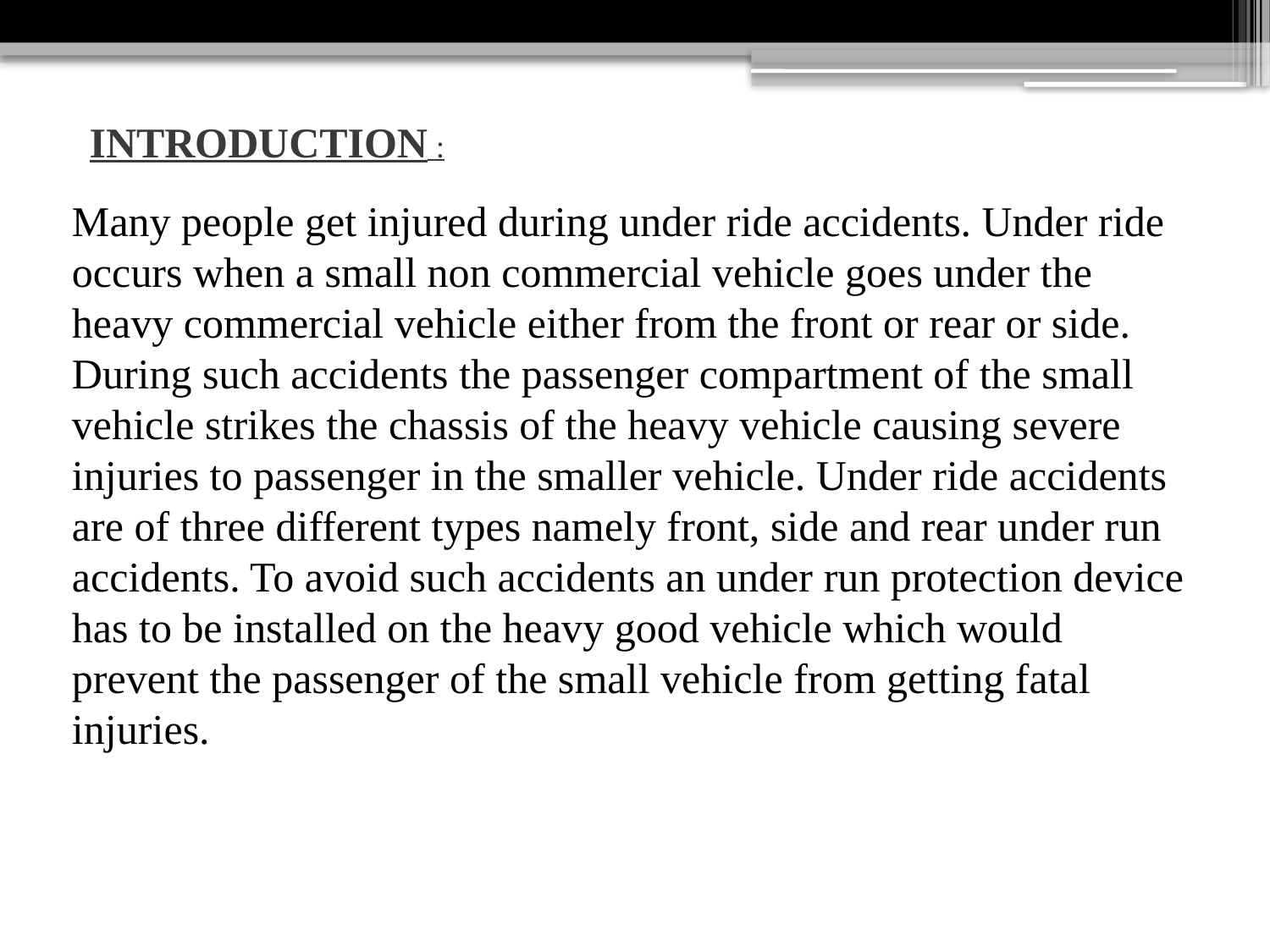

INTRODUCTION :
Many people get injured during under ride accidents. Under ride occurs when a small non commercial vehicle goes under the heavy commercial vehicle either from the front or rear or side. During such accidents the passenger compartment of the small vehicle strikes the chassis of the heavy vehicle causing severe injuries to passenger in the smaller vehicle. Under ride accidents are of three different types namely front, side and rear under run accidents. To avoid such accidents an under run protection device has to be installed on the heavy good vehicle which would prevent the passenger of the small vehicle from getting fatal injuries.